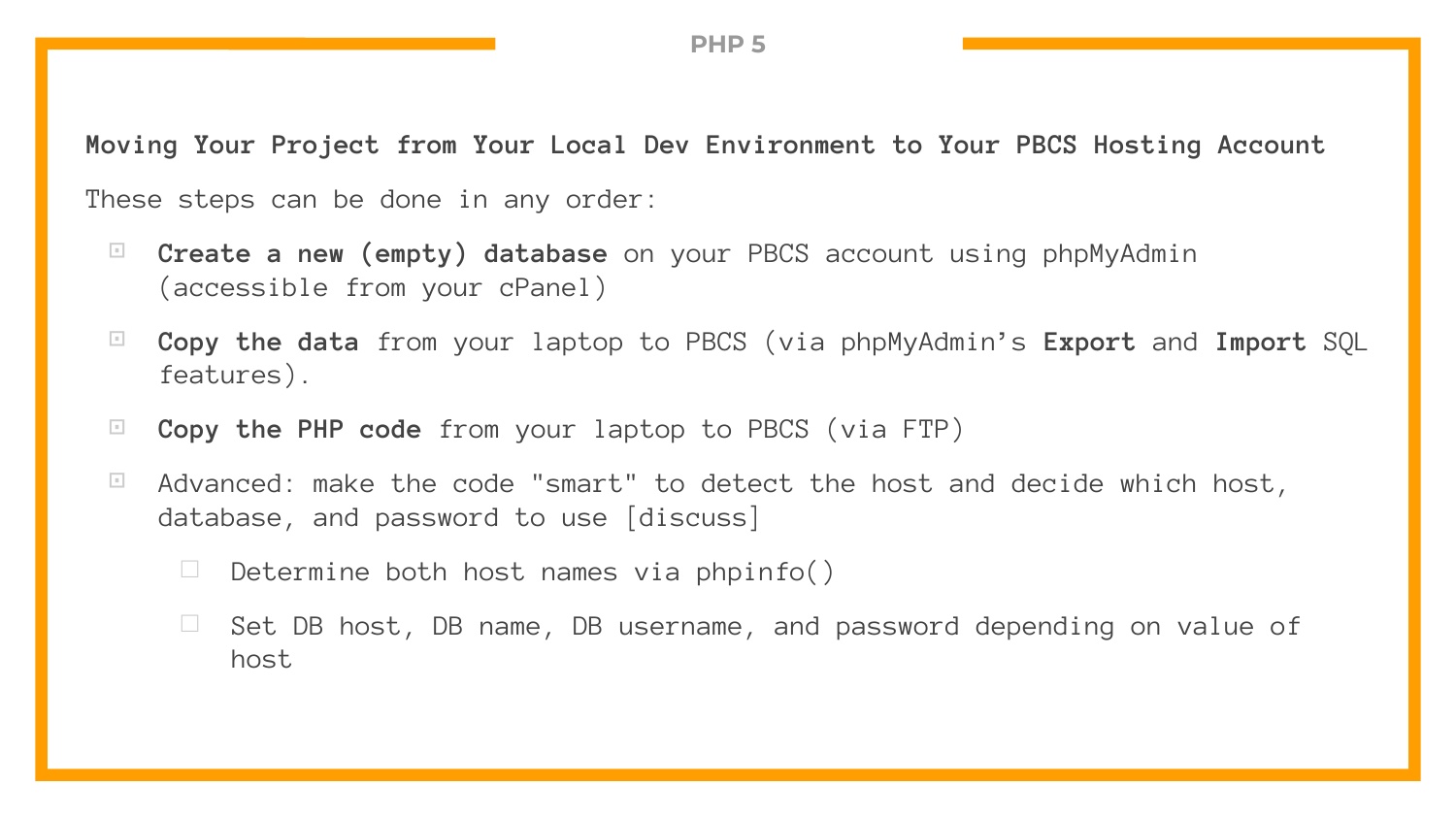

# PHP 5
Moving Your Project from Your Local Dev Environment to Your PBCS Hosting Account
These steps can be done in any order:
Create a new (empty) database on your PBCS account using phpMyAdmin (accessible from your cPanel)
Copy the data from your laptop to PBCS (via phpMyAdmin’s Export and Import SQL features).
Copy the PHP code from your laptop to PBCS (via FTP)
Advanced: make the code "smart" to detect the host and decide which host, database, and password to use [discuss]
Determine both host names via phpinfo()
Set DB host, DB name, DB username, and password depending on value of host